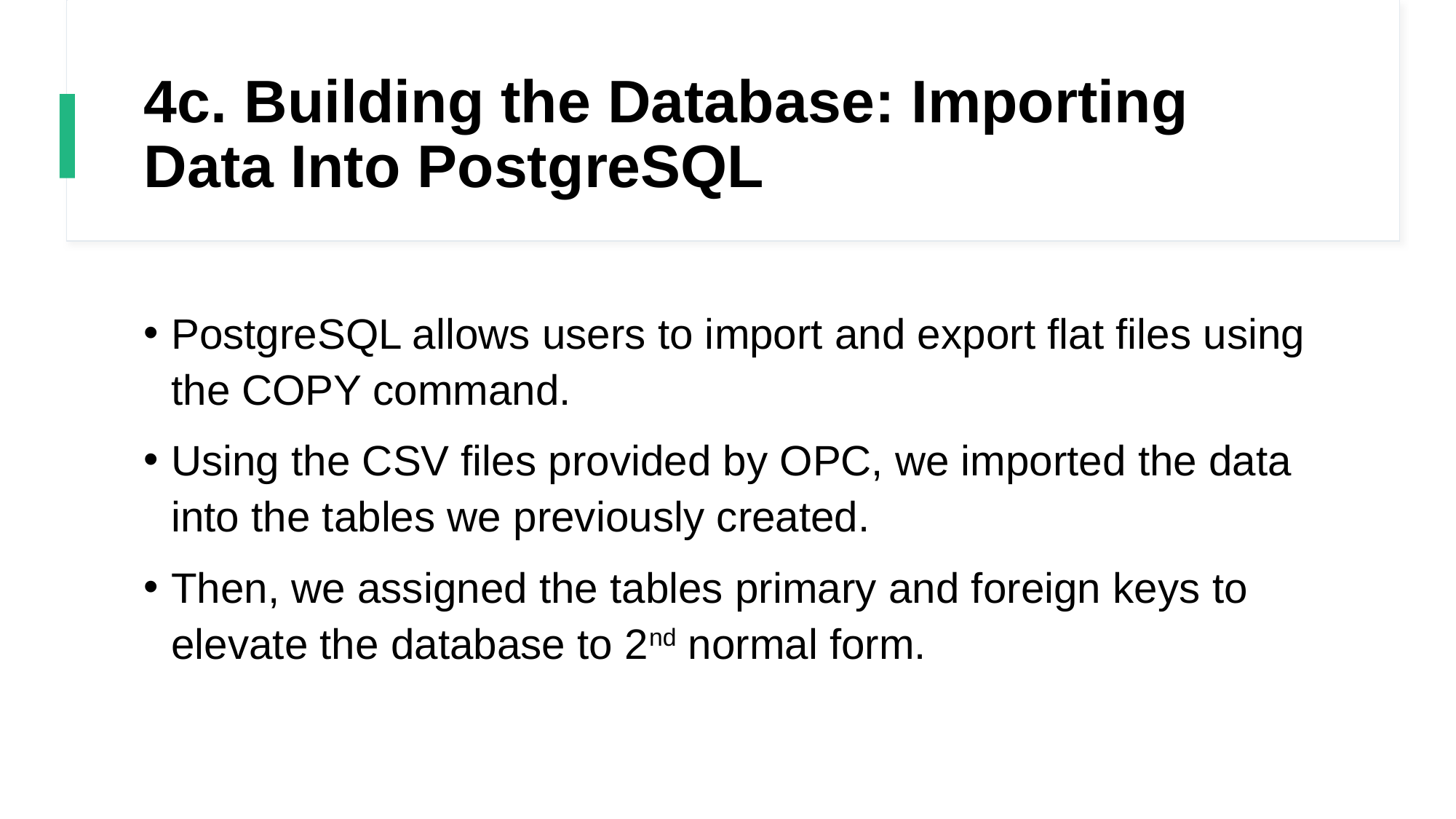

# 4c. Building the Database: Importing Data Into PostgreSQL
PostgreSQL allows users to import and export flat files using the COPY command.
Using the CSV files provided by OPC, we imported the data into the tables we previously created.
Then, we assigned the tables primary and foreign keys to elevate the database to 2nd normal form.